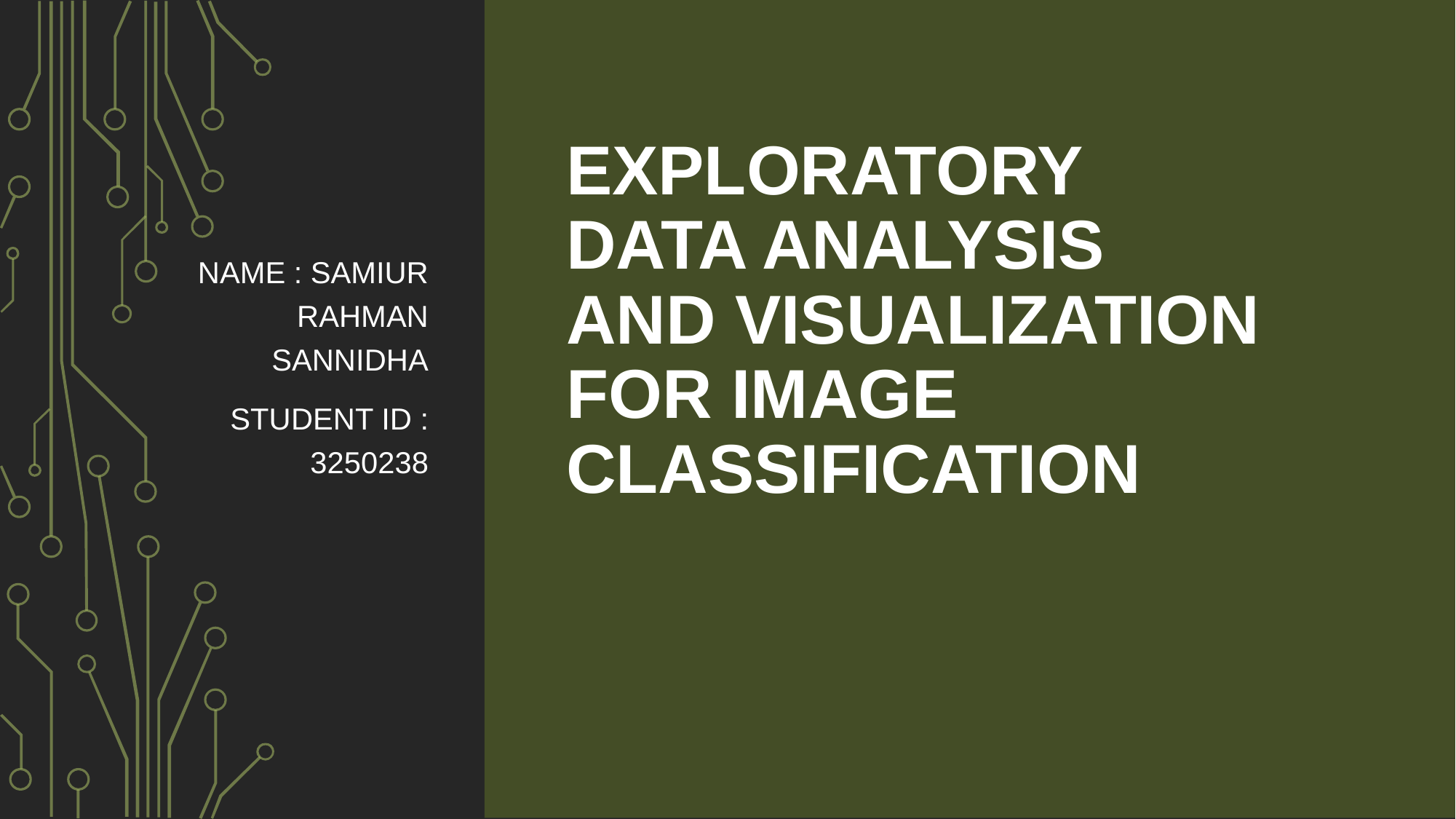

Name : Samiur RAHMAN SANNIDHA
Student id : 3250238
# Exploratory Data Analysis and Visualization for Image Classification